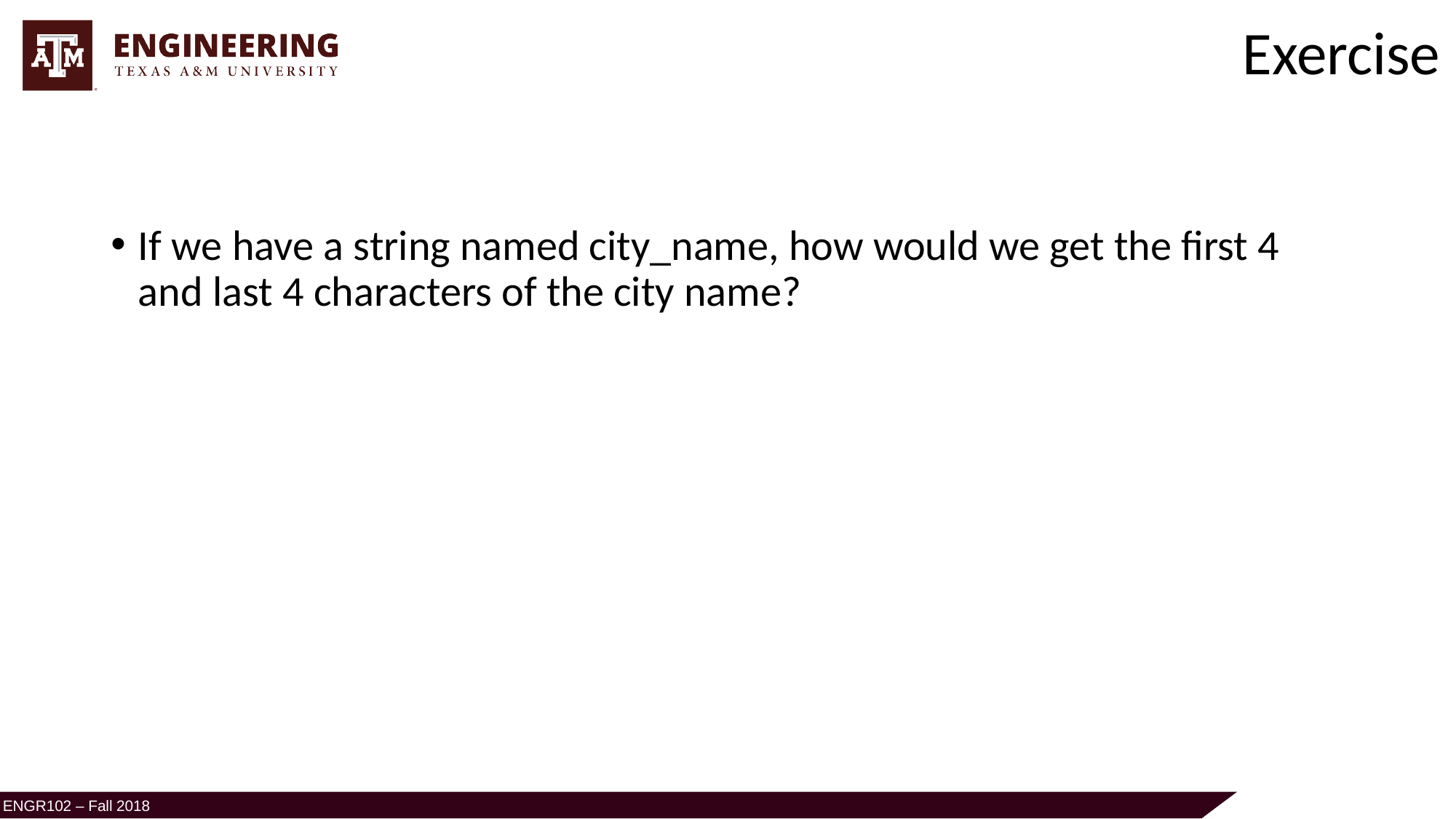

# Exercise
If we have a string named city_name, how would we get the first 4 and last 4 characters of the city name?